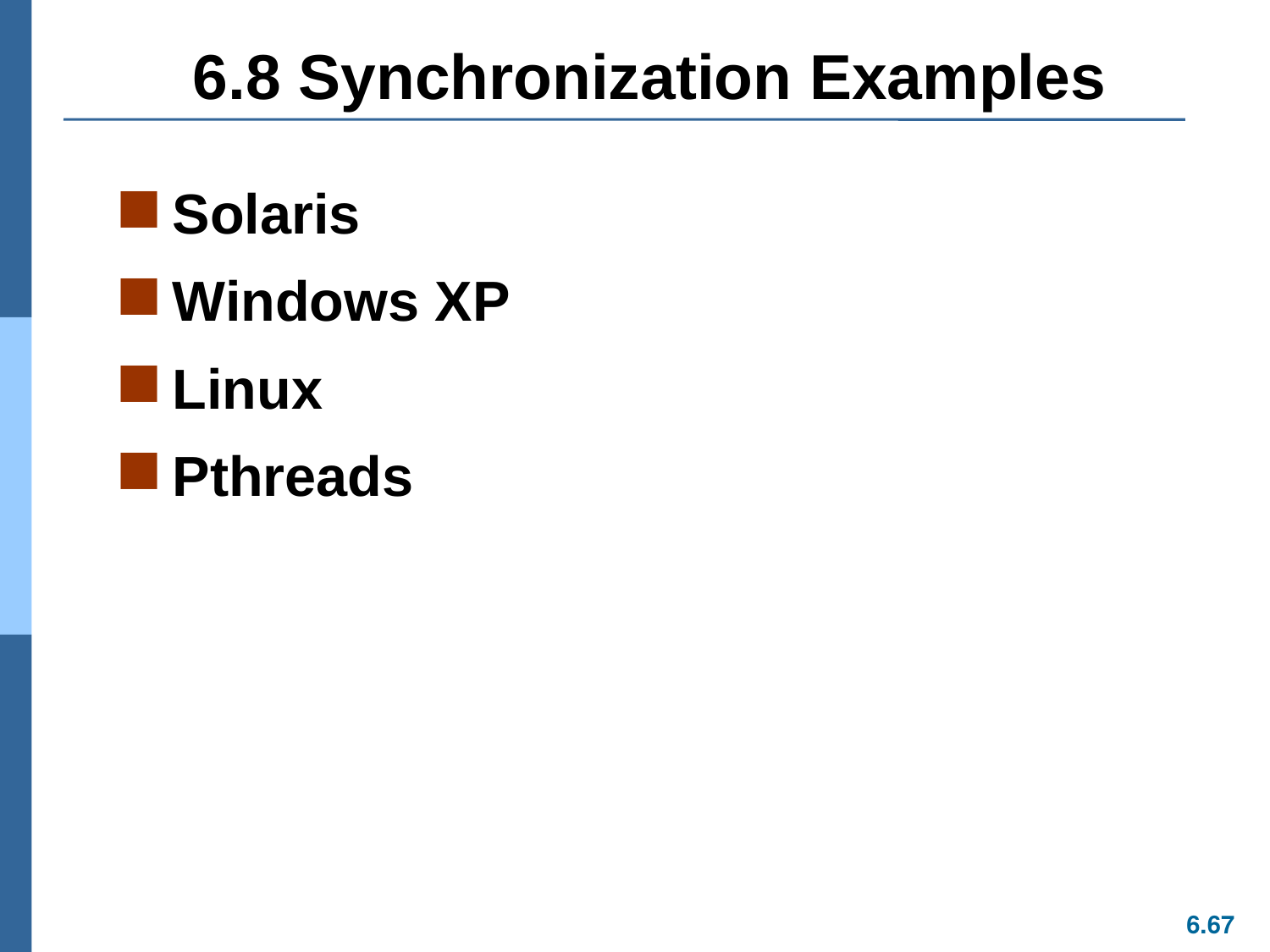

# 6.8 Synchronization Examples
Solaris
Windows XP
Linux
Pthreads